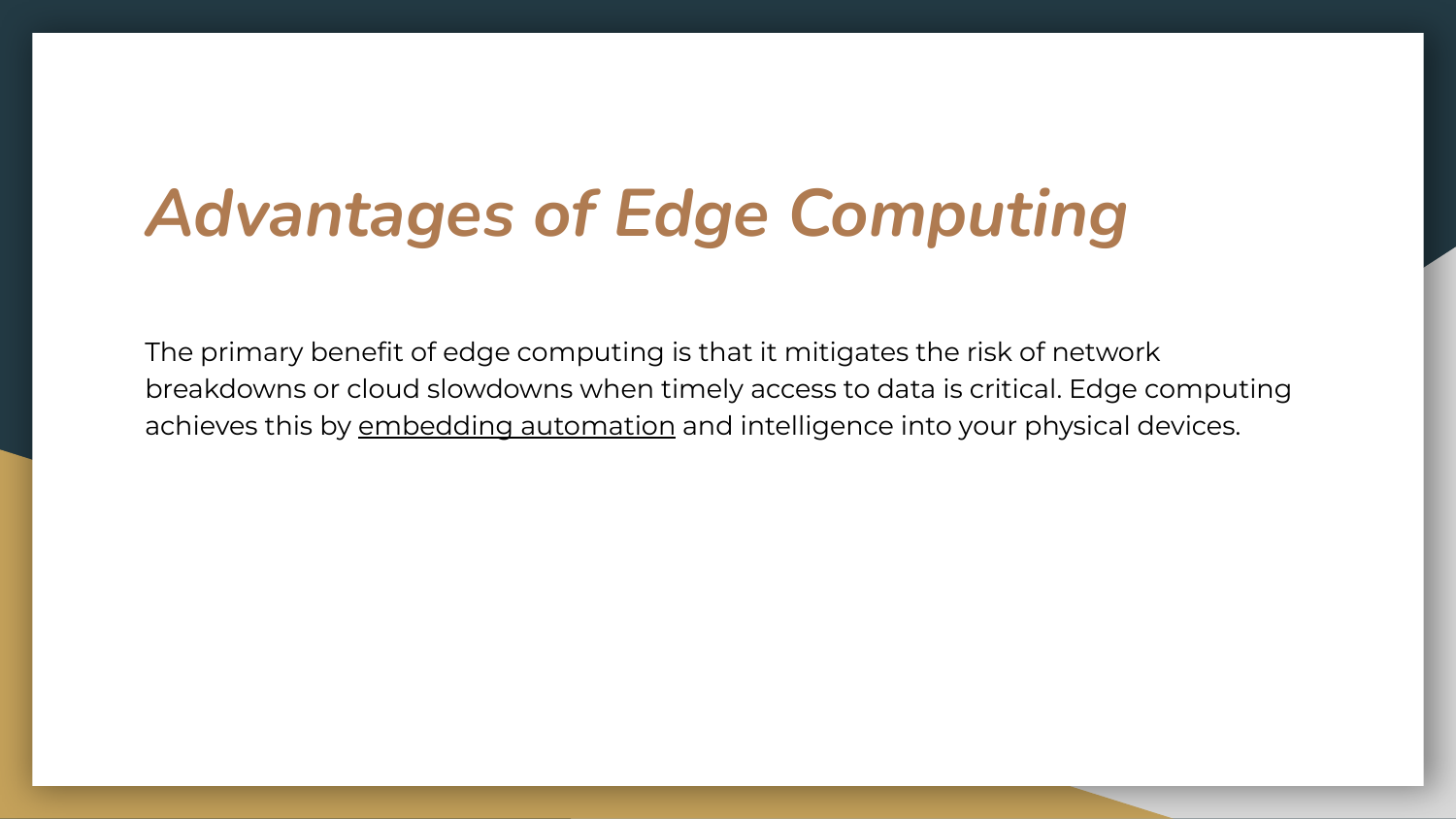

# Advantages of Edge Computing

The primary benefit of edge computing is that it mitigates the risk of network breakdowns or cloud slowdowns when timely access to data is critical. Edge computing achieves this by embedding automation and intelligence into your physical devices.